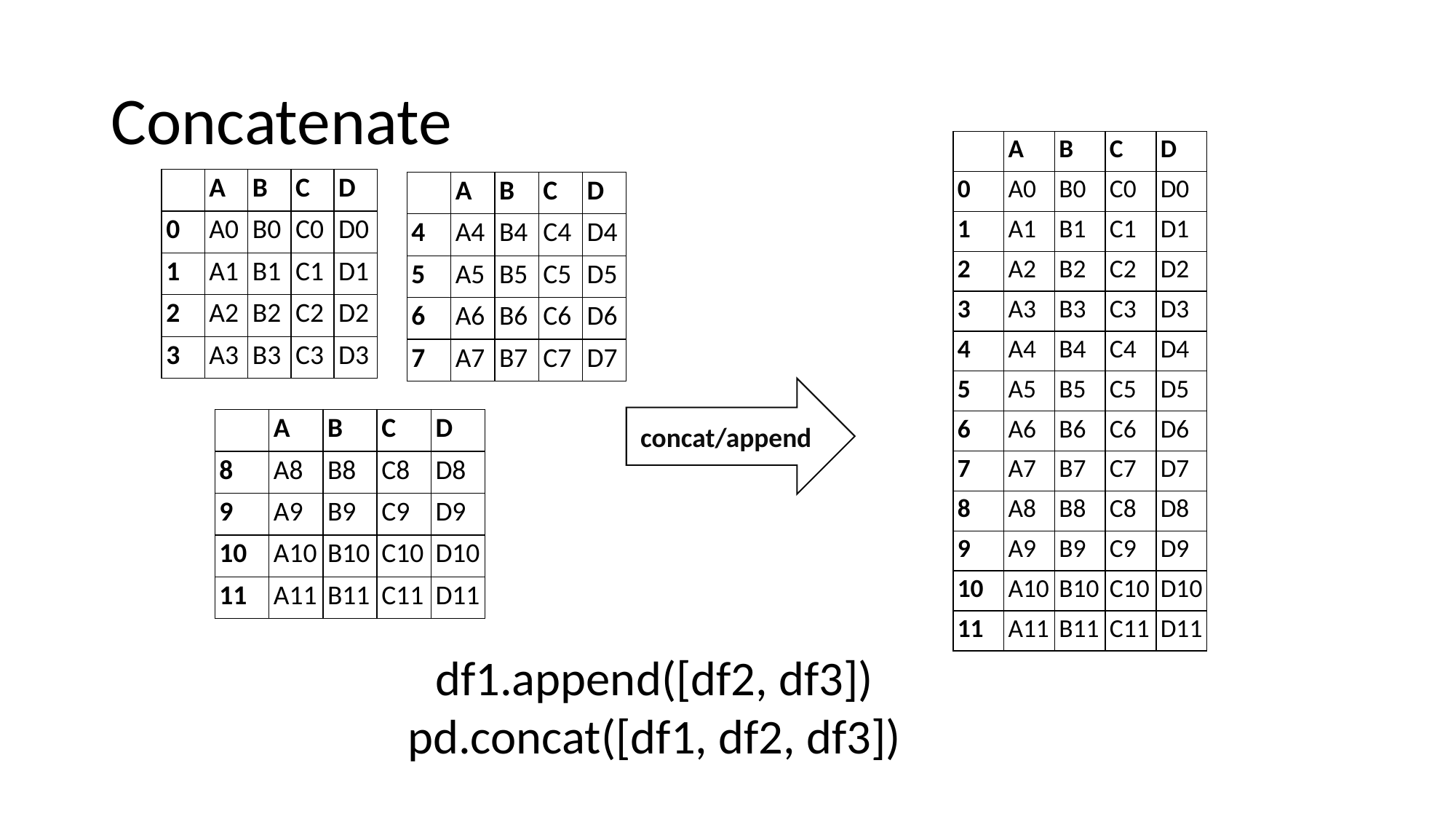

# Concatenate
|  | A | B | C | D |
| --- | --- | --- | --- | --- |
| 0 | A0 | B0 | C0 | D0 |
| 1 | A1 | B1 | C1 | D1 |
| 2 | A2 | B2 | C2 | D2 |
| 3 | A3 | B3 | C3 | D3 |
| 4 | A4 | B4 | C4 | D4 |
| 5 | A5 | B5 | C5 | D5 |
| 6 | A6 | B6 | C6 | D6 |
| 7 | A7 | B7 | C7 | D7 |
| 8 | A8 | B8 | C8 | D8 |
| 9 | A9 | B9 | C9 | D9 |
| 10 | A10 | B10 | C10 | D10 |
| 11 | A11 | B11 | C11 | D11 |
|  | A | B | C | D |
| --- | --- | --- | --- | --- |
| 0 | A0 | B0 | C0 | D0 |
| 1 | A1 | B1 | C1 | D1 |
| 2 | A2 | B2 | C2 | D2 |
| 3 | A3 | B3 | C3 | D3 |
|  | A | B | C | D |
| --- | --- | --- | --- | --- |
| 4 | A4 | B4 | C4 | D4 |
| 5 | A5 | B5 | C5 | D5 |
| 6 | A6 | B6 | C6 | D6 |
| 7 | A7 | B7 | C7 | D7 |
concat/append
|  | A | B | C | D |
| --- | --- | --- | --- | --- |
| 8 | A8 | B8 | C8 | D8 |
| 9 | A9 | B9 | C9 | D9 |
| 10 | A10 | B10 | C10 | D10 |
| 11 | A11 | B11 | C11 | D11 |
df1.append([df2, df3])
pd.concat([df1, df2, df3])